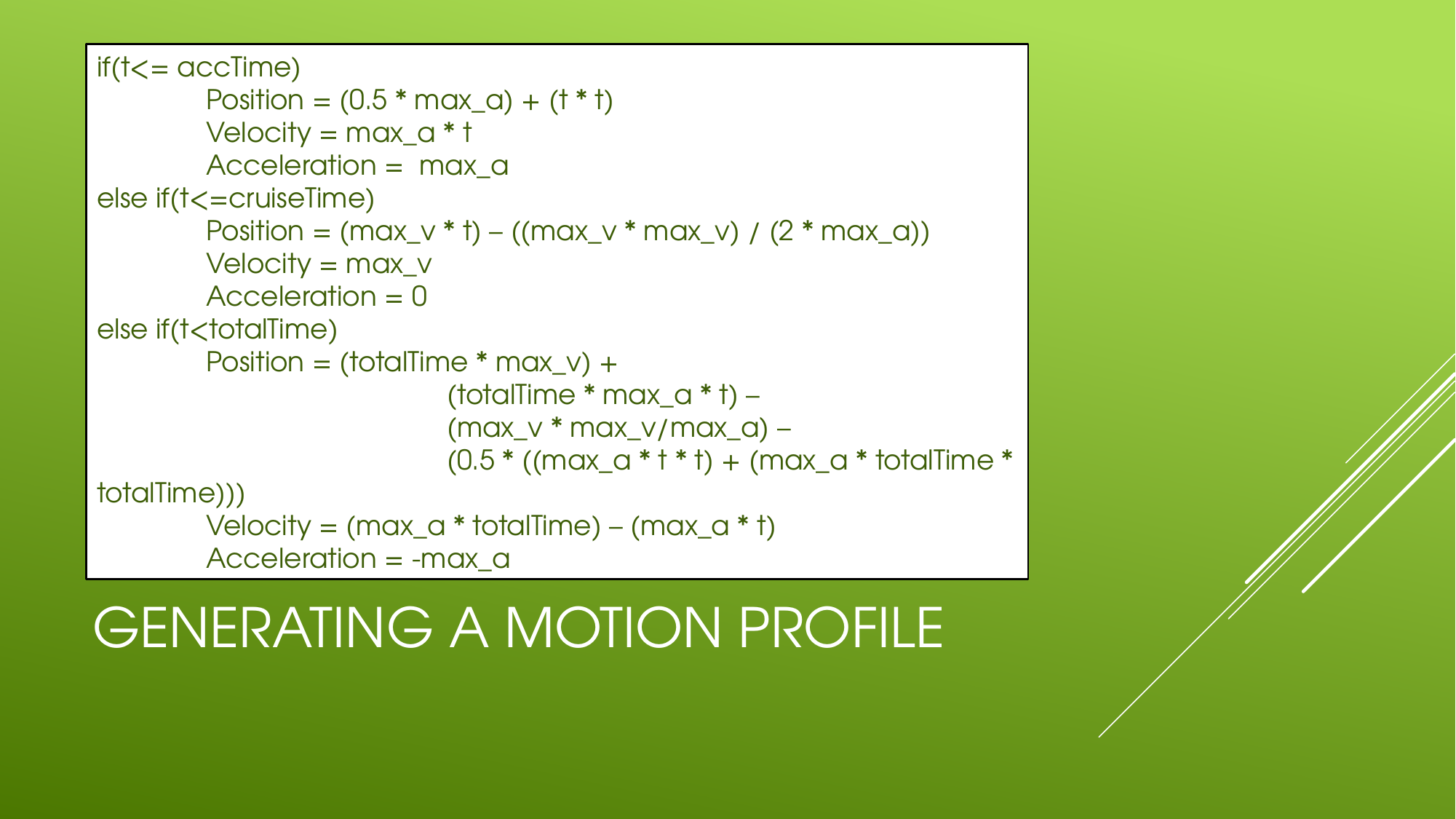

if(t<= accTime)
	Position = (0.5 * max_a) + (t * t)
	Velocity = max_a * t
	Acceleration =  max_a
else if(t<=cruiseTime)
	Position = (max_v * t) – ((max_v * max_v) / (2 * max_a))
	Velocity = max_v
	Acceleration = 0
else if(t<totalTime)
	Position = (totalTime * max_v) +
			   (totalTime * max_a * t) –
			   (max_v * max_v/max_a) –
			   (0.5 * ((max_a * t * t) + (max_a * totalTime * totalTime)))
	Velocity = (max_a * totalTime) – (max_a * t)
	Acceleration = -max_a

# Generating a motion profile